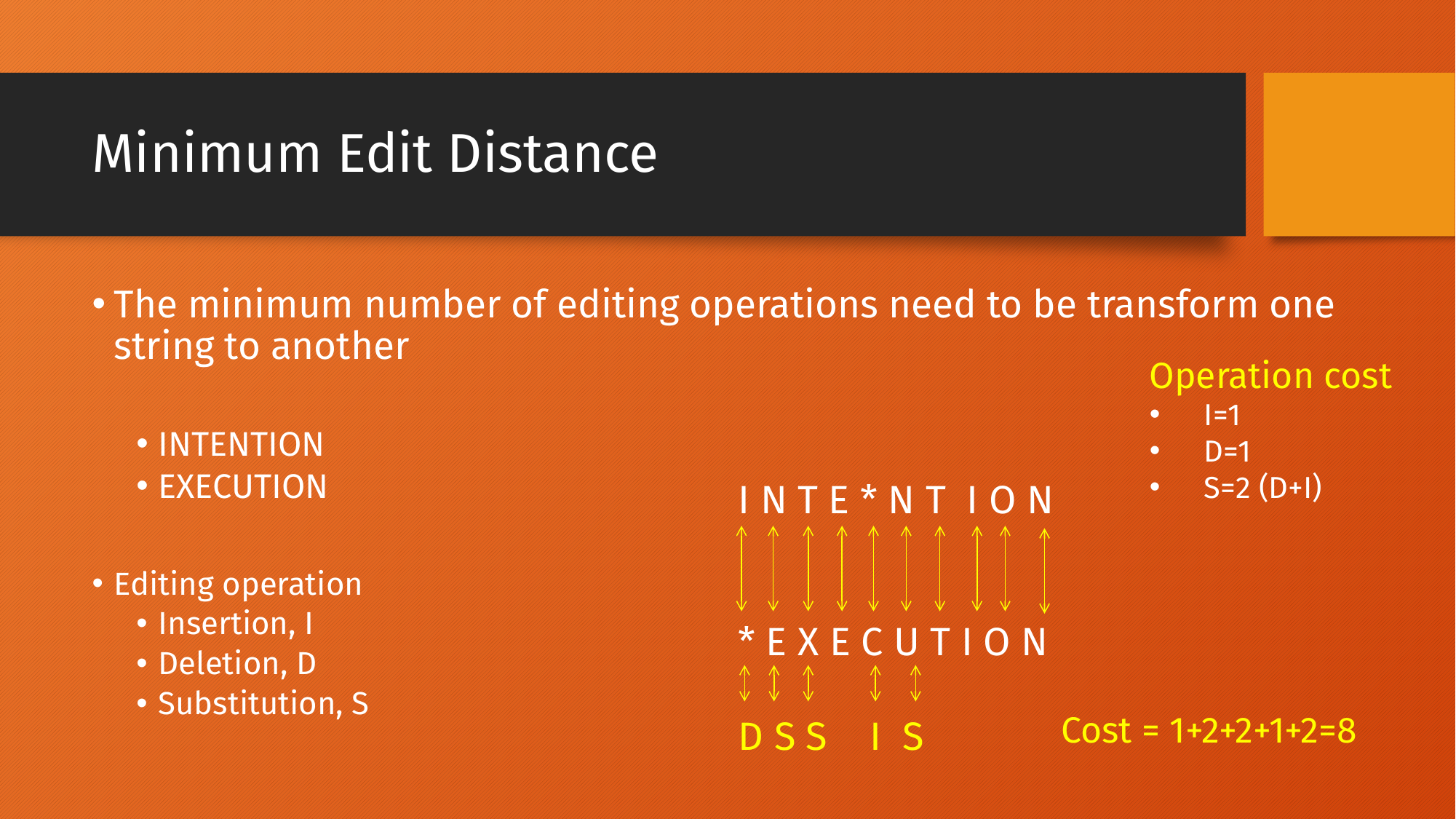

# Minimum Edit Distance
The minimum number of editing operations need to be transform one string to another

INTENTION
EXECUTION

Editing operation
Insertion, I
Deletion, D
Substitution, S

Operation cost
I=1
D=1
S=2 (D+I)
I N T E * N T  I O N

* E X E C U T I O N

D S S    I  S

Cost = 1+2+2+1+2=8